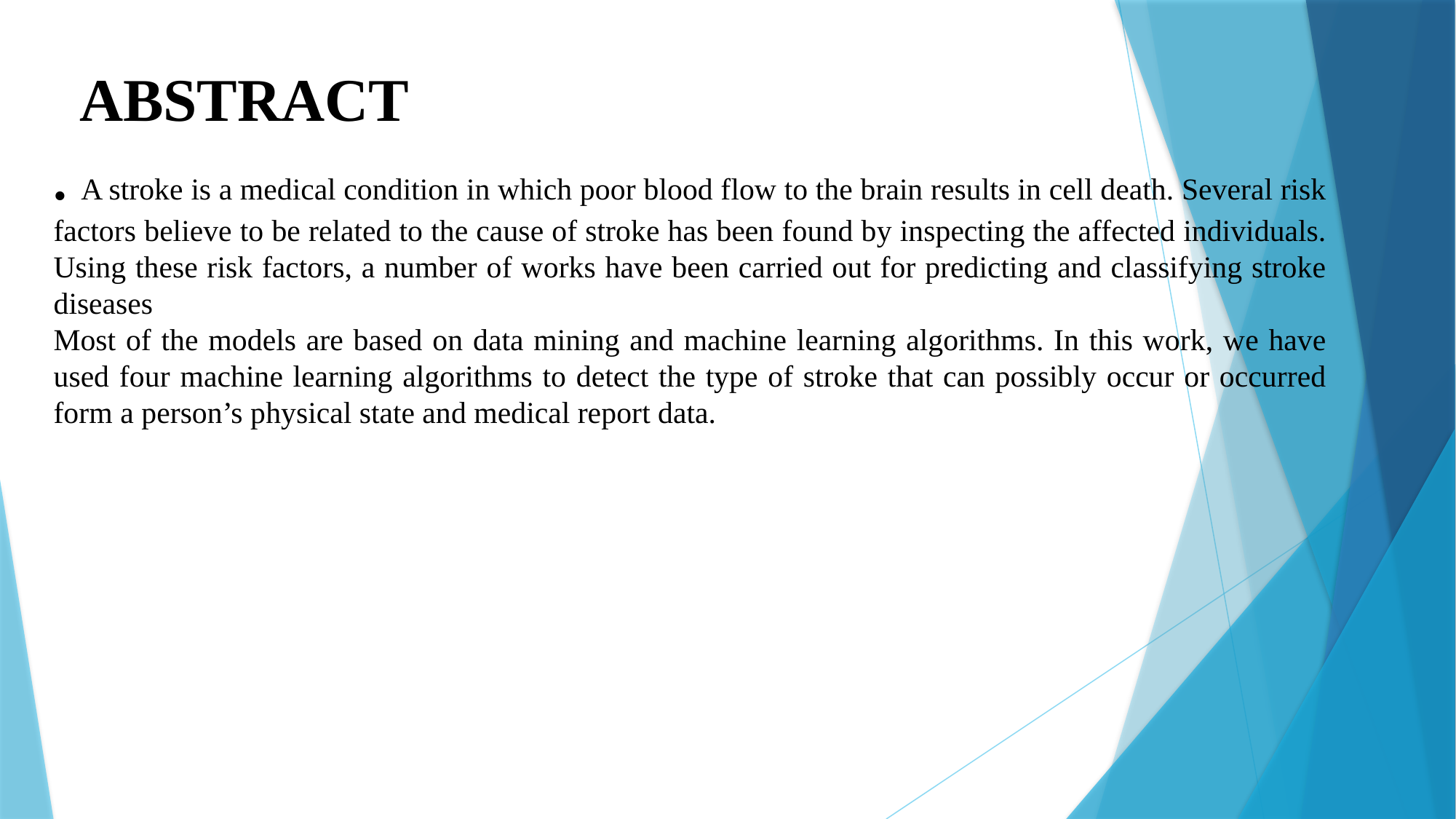

ABSTRACT
. A stroke is a medical condition in which poor blood flow to the brain results in cell death. Several risk factors believe to be related to the cause of stroke has been found by inspecting the affected individuals. Using these risk factors, a number of works have been carried out for predicting and classifying stroke diseases
Most of the models are based on data mining and machine learning algorithms. In this work, we have used four machine learning algorithms to detect the type of stroke that can possibly occur or occurred form a person’s physical state and medical report data.